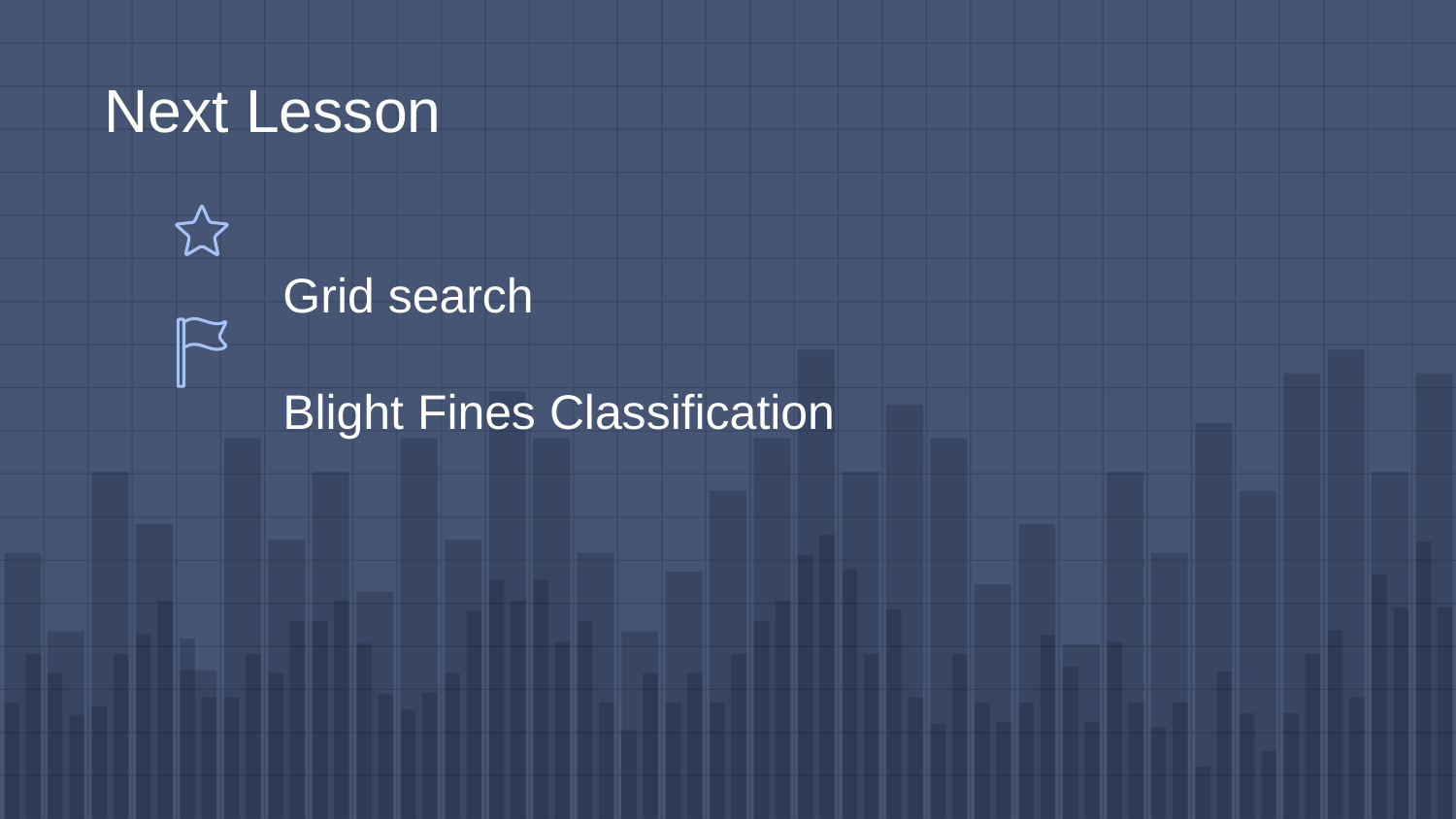

Next Lesson
# Grid search
Blight Fines Classification